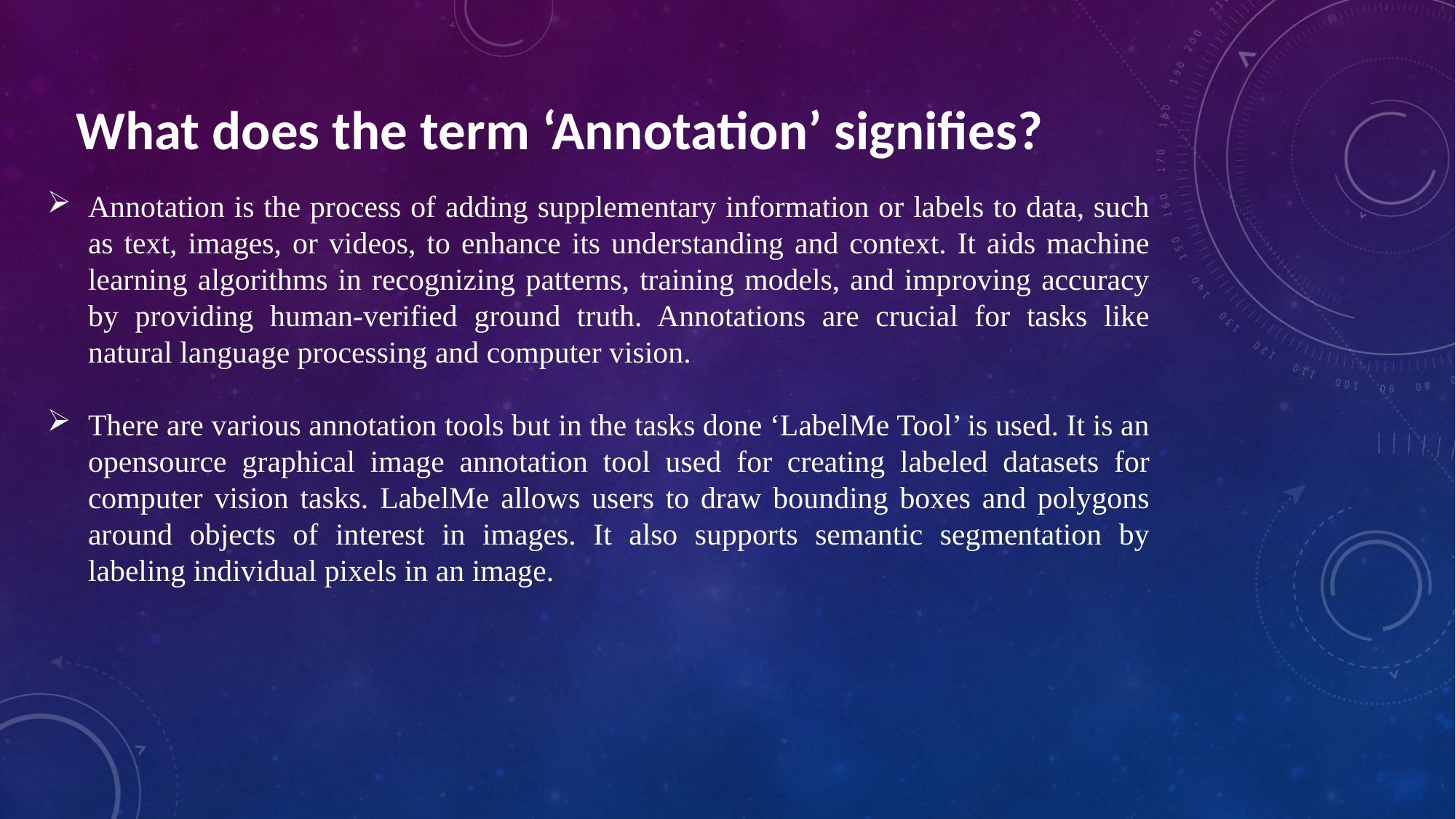

What does the term ‘Annotation’ signifies?
Annotation is the process of adding supplementary information or labels to data, such as text, images, or videos, to enhance its understanding and context. It aids machine learning algorithms in recognizing patterns, training models, and improving accuracy by providing human-verified ground truth. Annotations are crucial for tasks like natural language processing and computer vision.

There are various annotation tools but in the tasks done ‘LabelMe Tool’ is used. It is an opensource graphical image annotation tool used for creating labeled datasets for computer vision tasks. LabelMe allows users to draw bounding boxes and polygons around objects of interest in images. It also supports semantic segmentation by labeling individual pixels in an image.